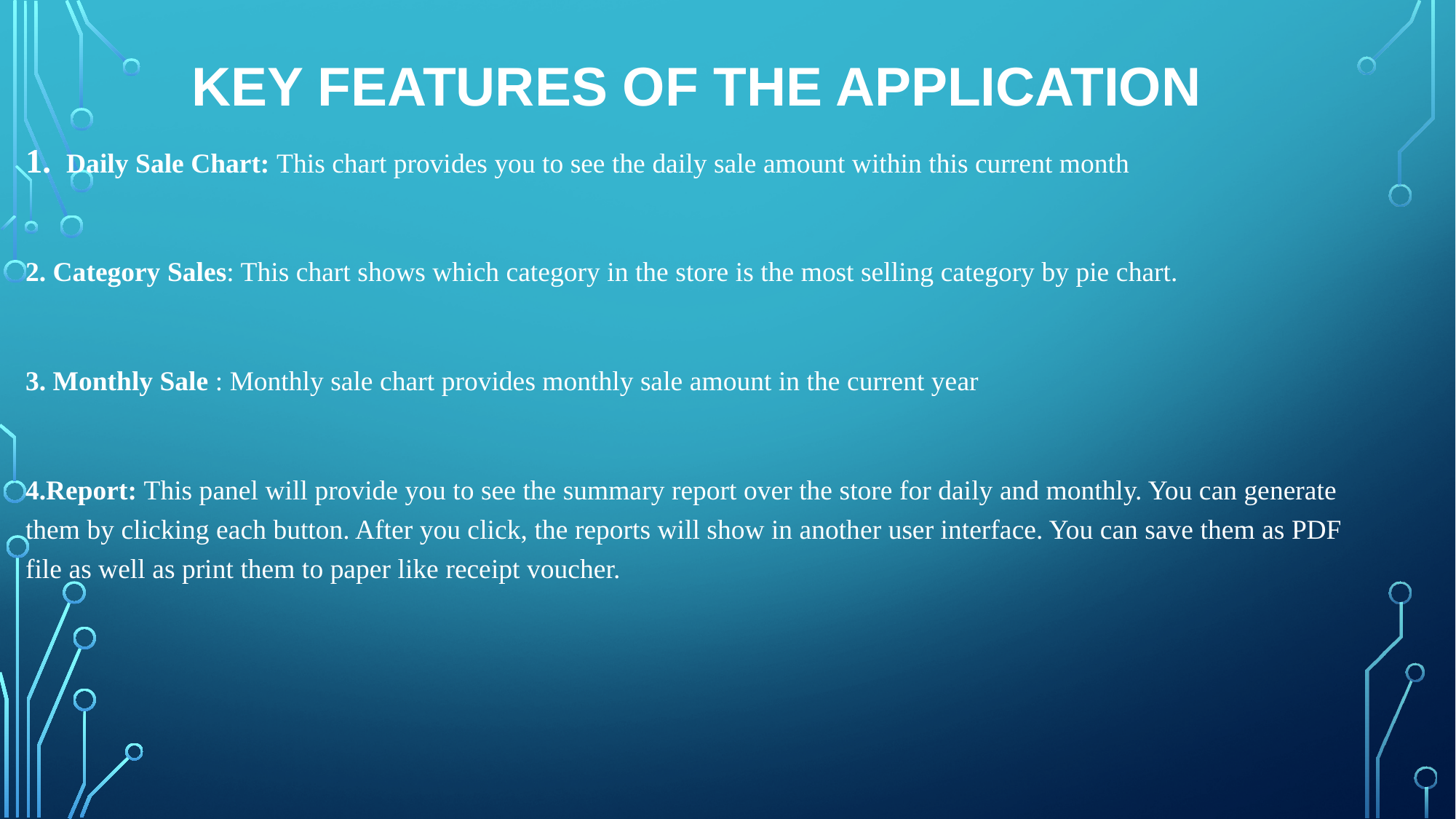

# KEY FEATURES OF THE APPLICATION
Daily Sale Chart: This chart provides you to see the daily sale amount within this current month

2. Category Sales: This chart shows which category in the store is the most selling category by pie chart.

3. Monthly Sale : Monthly sale chart provides monthly sale amount in the current year

4.Report: This panel will provide you to see the summary report over the store for daily and monthly. You can generate them by clicking each button. After you click, the reports will show in another user interface. You can save them as PDF file as well as print them to paper like receipt voucher.